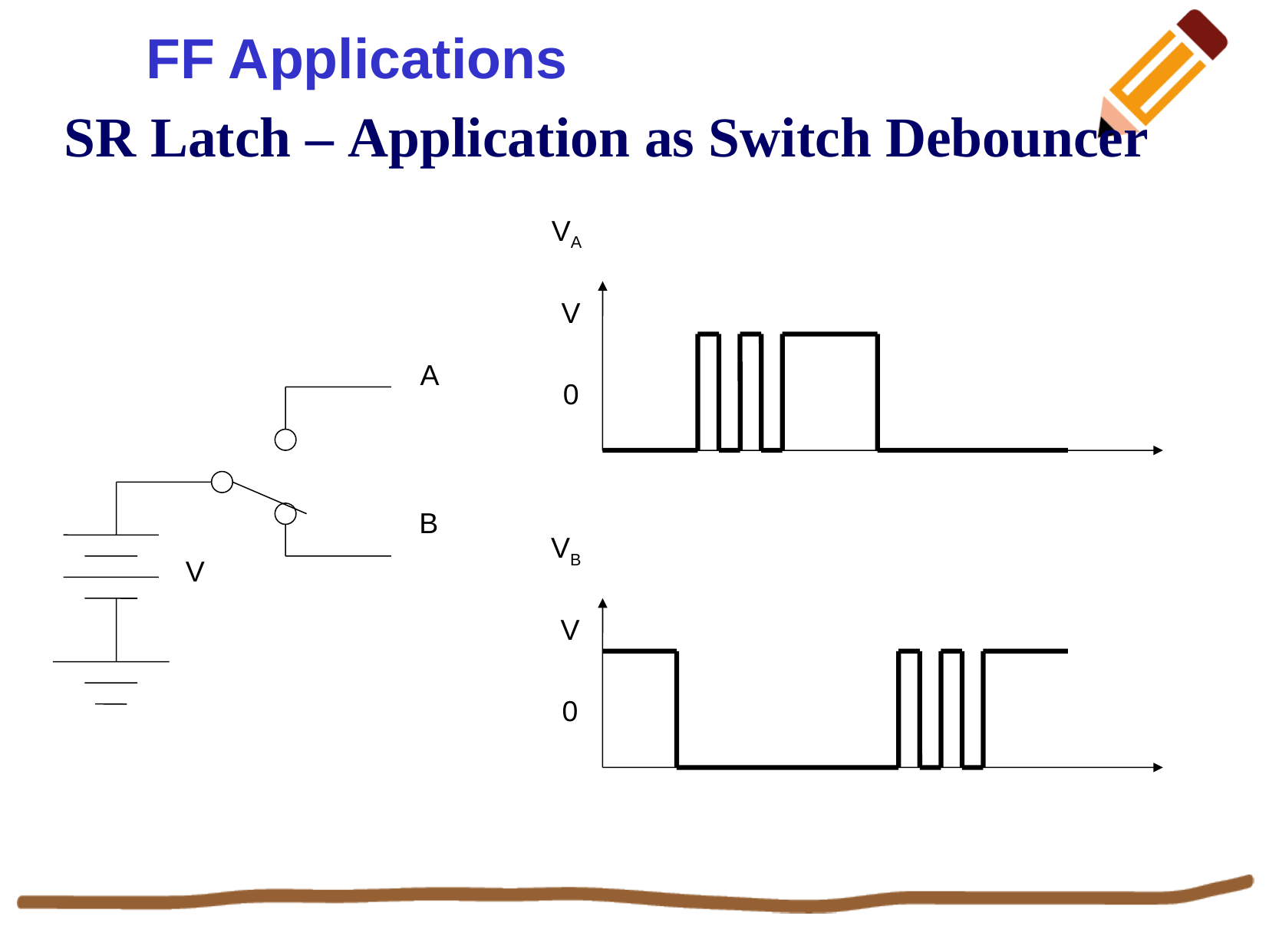

FF Applications
SR Latch – Application as Switch Debouncer
VA

 V

 0

A

B

VB

 V

 0

V